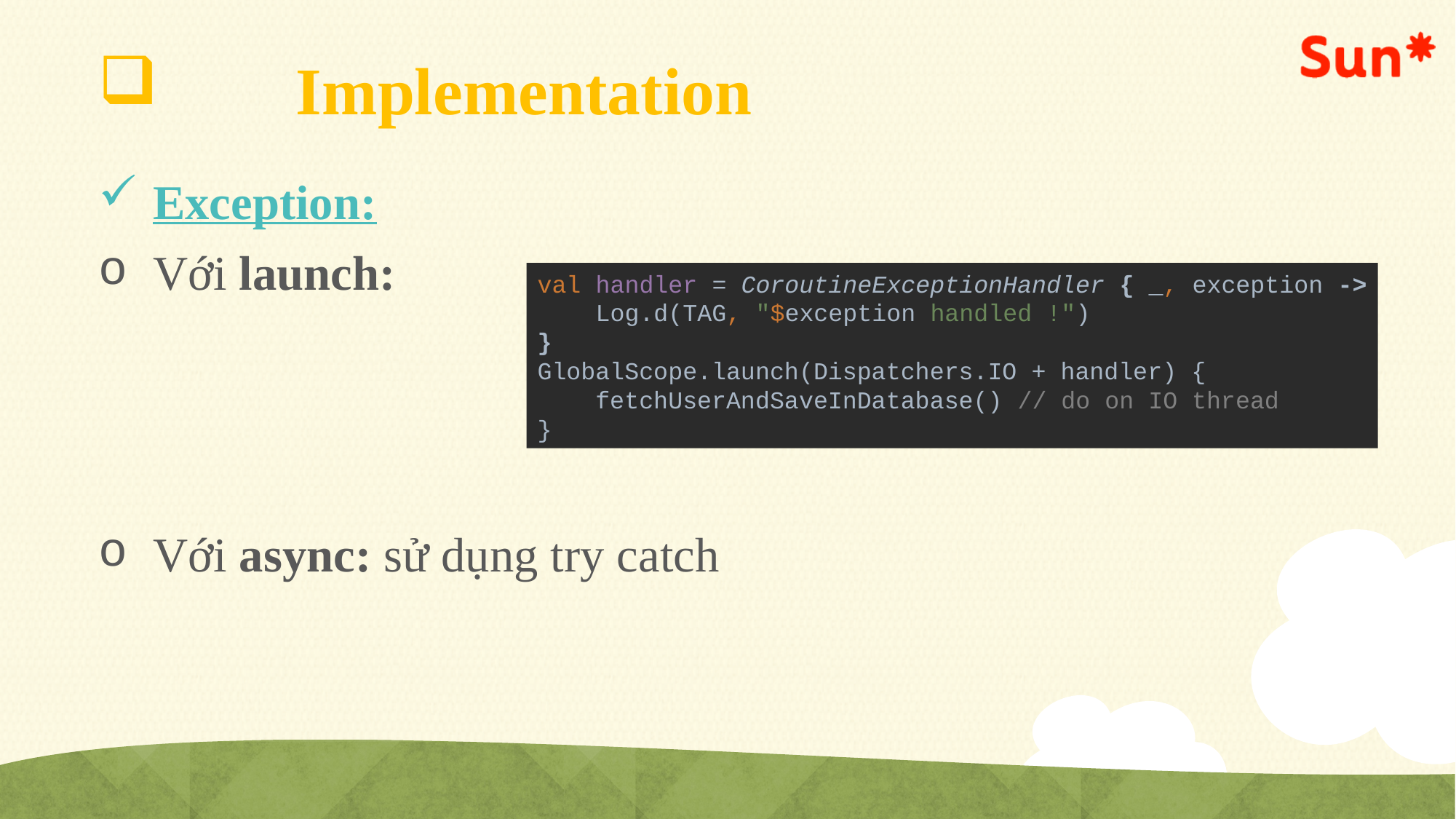

# Implementation
Exception:
Với launch:

Với async: sử dụng try catch
val handler = CoroutineExceptionHandler { _, exception ->
    Log.d(TAG, "$exception handled !")
}
GlobalScope.launch(Dispatchers.IO + handler) {
    fetchUserAndSaveInDatabase() // do on IO thread
}